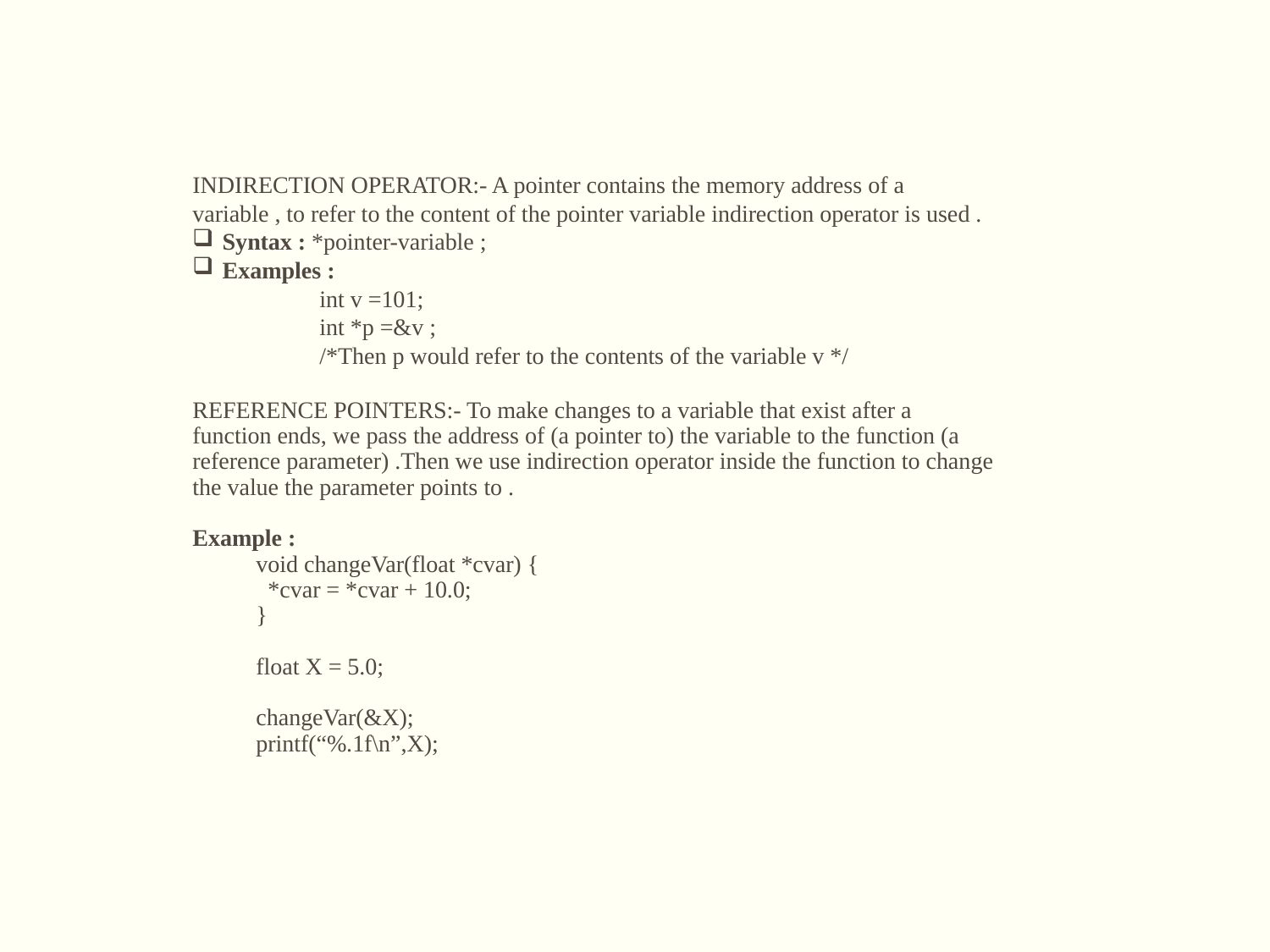

INDIRECTION OPERATOR:- A pointer contains the memory address of a variable , to refer to the content of the pointer variable indirection operator is used .
Syntax : *pointer-variable ;
Examples :
 	int v =101;
	int *p =&v ;
	/*Then p would refer to the contents of the variable v */

REFERENCE POINTERS:- To make changes to a variable that exist after a function ends, we pass the address of (a pointer to) the variable to the function (a reference parameter) .Then we use indirection operator inside the function to change the value the parameter points to .

Example :
void changeVar(float *cvar) {
  *cvar = *cvar + 10.0;
}

float X = 5.0;

changeVar(&X);
printf(“%.1f\n”,X);